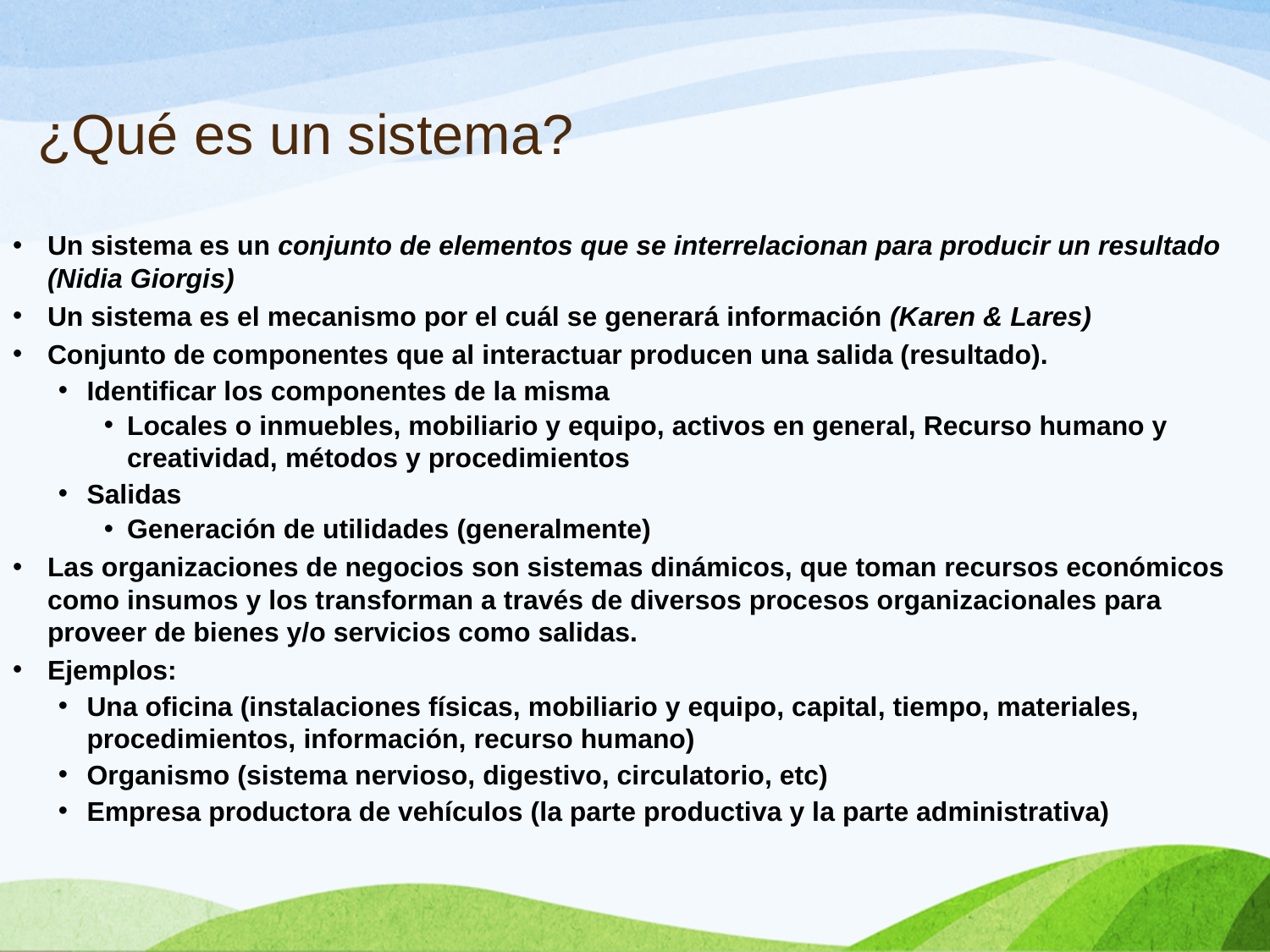

# ¿Qué es un sistema?
Un sistema es un conjunto de elementos que se interrelacionan para producir un resultado (Nidia Giorgis)
Un sistema es el mecanismo por el cuál se generará información (Karen & Lares)
Conjunto de componentes que al interactuar producen una salida (resultado).
Identificar los componentes de la misma
Locales o inmuebles, mobiliario y equipo, activos en general, Recurso humano y creatividad, métodos y procedimientos
Salidas
Generación de utilidades (generalmente)
Las organizaciones de negocios son sistemas dinámicos, que toman recursos económicos como insumos y los transforman a través de diversos procesos organizacionales para proveer de bienes y/o servicios como salidas.
Ejemplos:
Una oficina (instalaciones físicas, mobiliario y equipo, capital, tiempo, materiales, procedimientos, información, recurso humano)
Organismo (sistema nervioso, digestivo, circulatorio, etc)
Empresa productora de vehículos (la parte productiva y la parte administrativa)